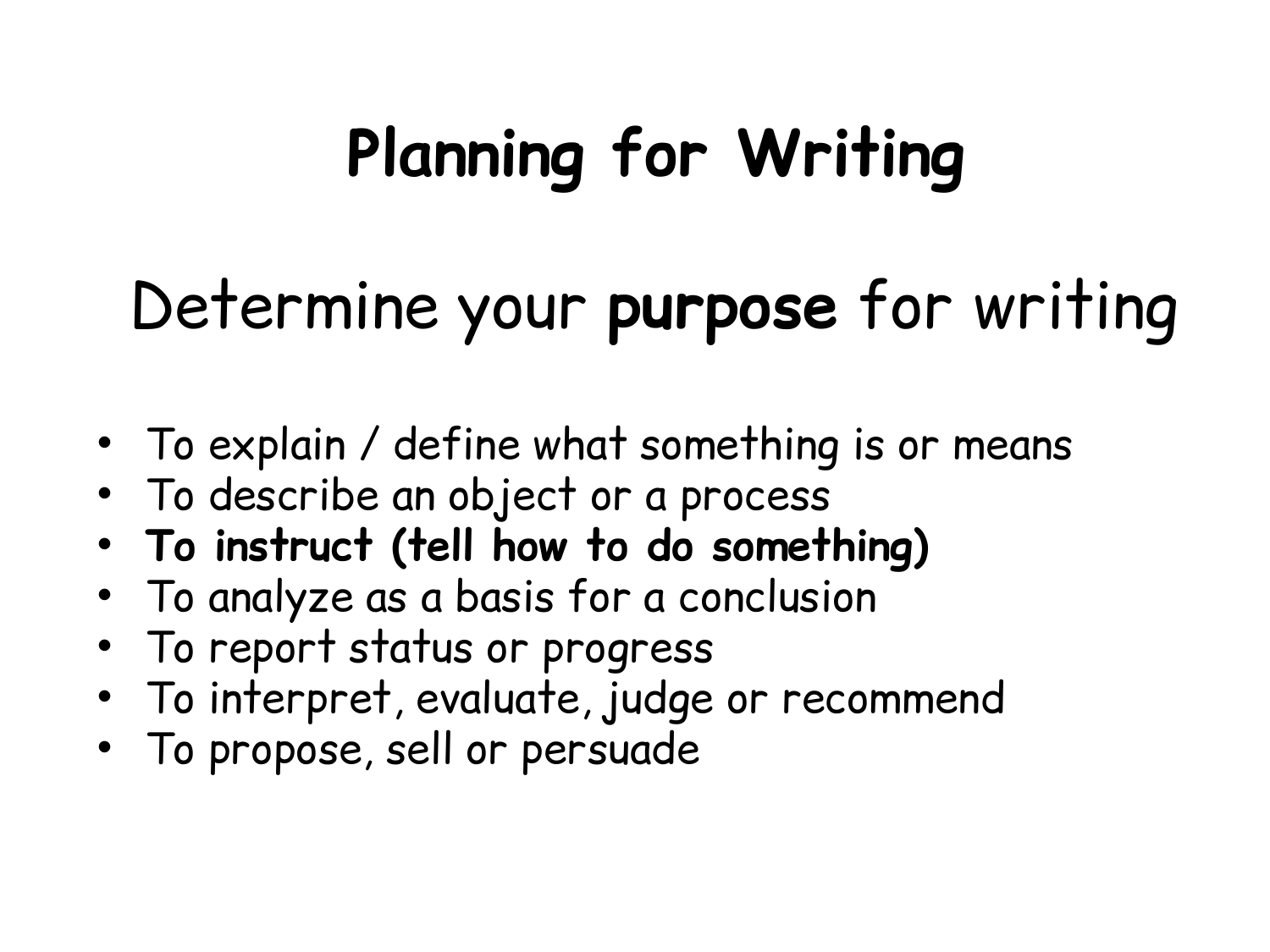

Planning for Writing

Determine your purpose for writing

To explain / define what something is or means
To describe an object or a process
To instruct (tell how to do something)
To analyze as a basis for a conclusion
To report status or progress
To interpret, evaluate, judge or recommend
To propose, sell or persuade